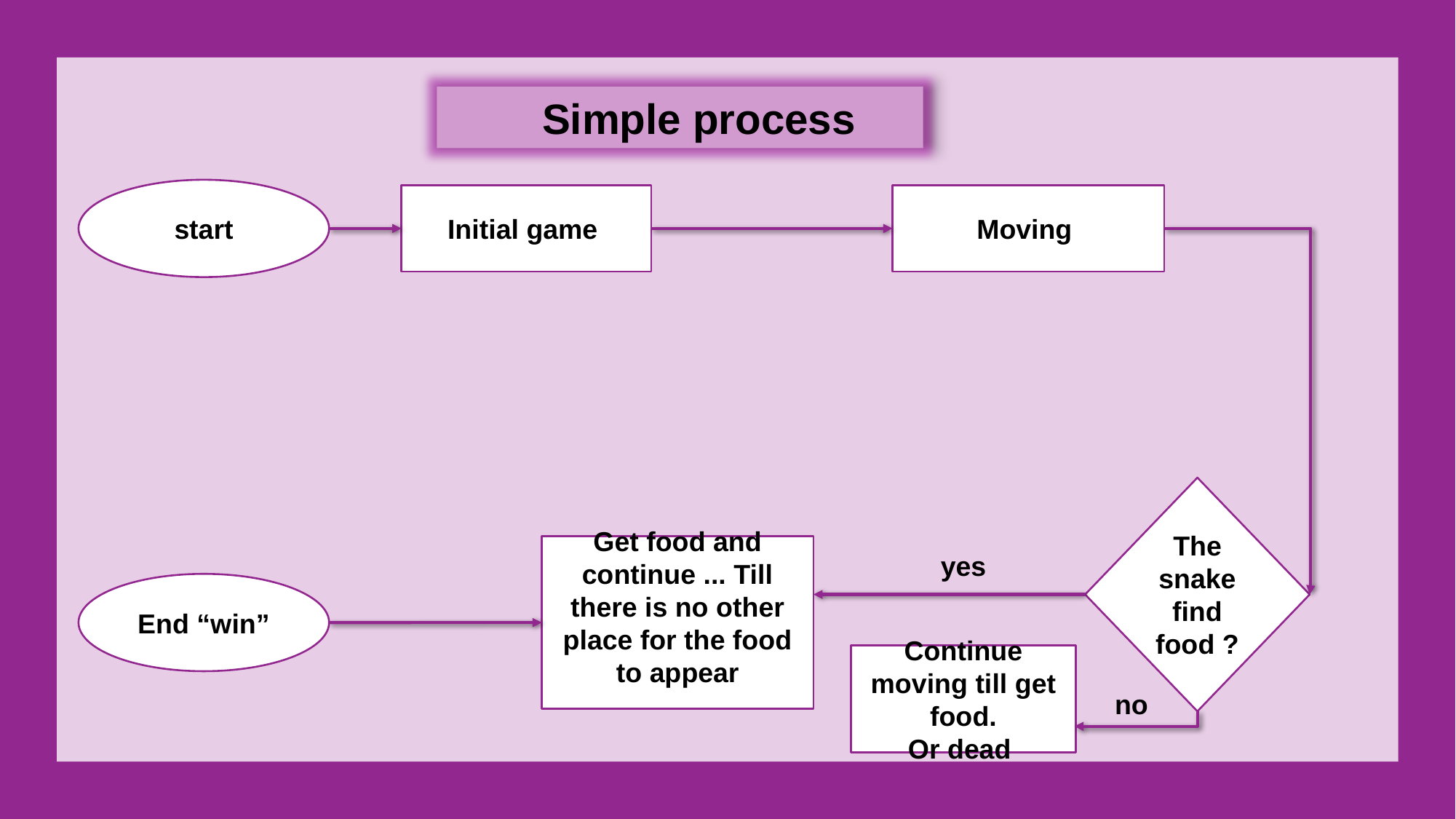

Simple process
start
Initial game
Moving
The snake find food ?
Get food and continue ... Till there is no other place for the food to appear

 yes
End “win”
Continue moving till get food.
Or dead
no